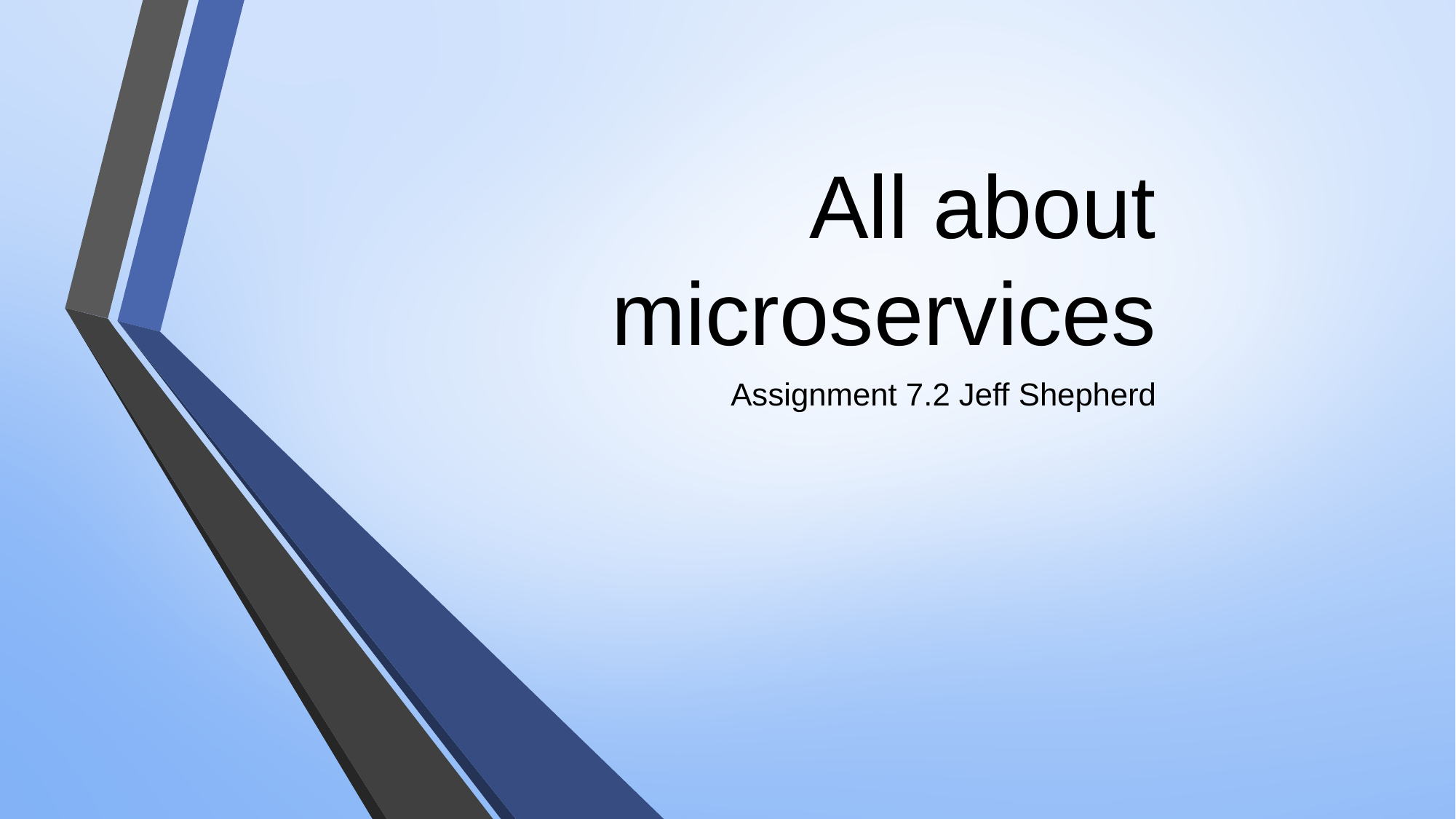

# All about microservices
Assignment 7.2 Jeff Shepherd